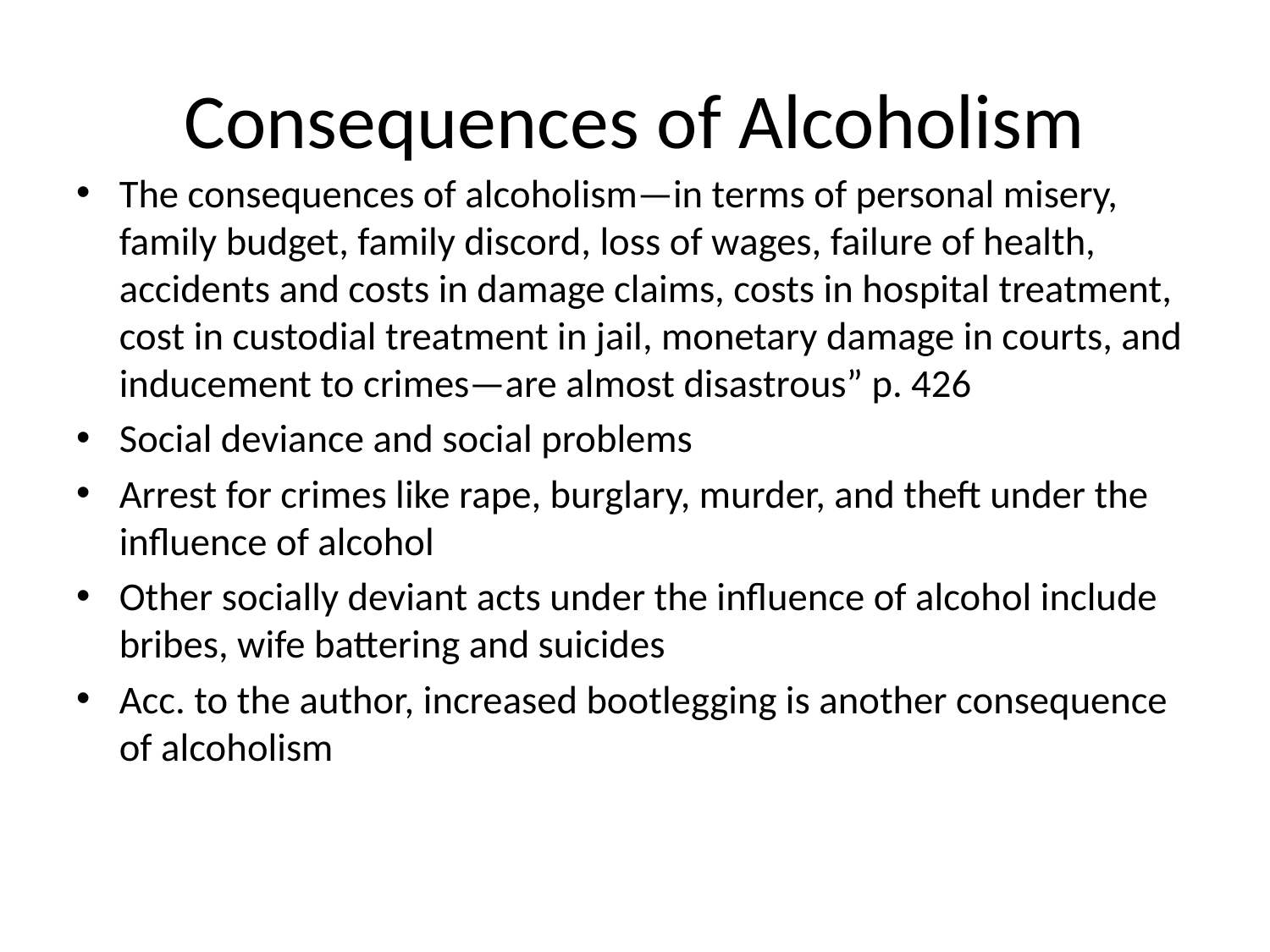

# Consequences of Alcoholism
The consequences of alcoholism—in terms of personal misery, family budget, family discord, loss of wages, failure of health, accidents and costs in damage claims, costs in hospital treatment, cost in custodial treatment in jail, monetary damage in courts, and inducement to crimes—are almost disastrous” p. 426
Social deviance and social problems
Arrest for crimes like rape, burglary, murder, and theft under the influence of alcohol
Other socially deviant acts under the influence of alcohol include bribes, wife battering and suicides
Acc. to the author, increased bootlegging is another consequence of alcoholism